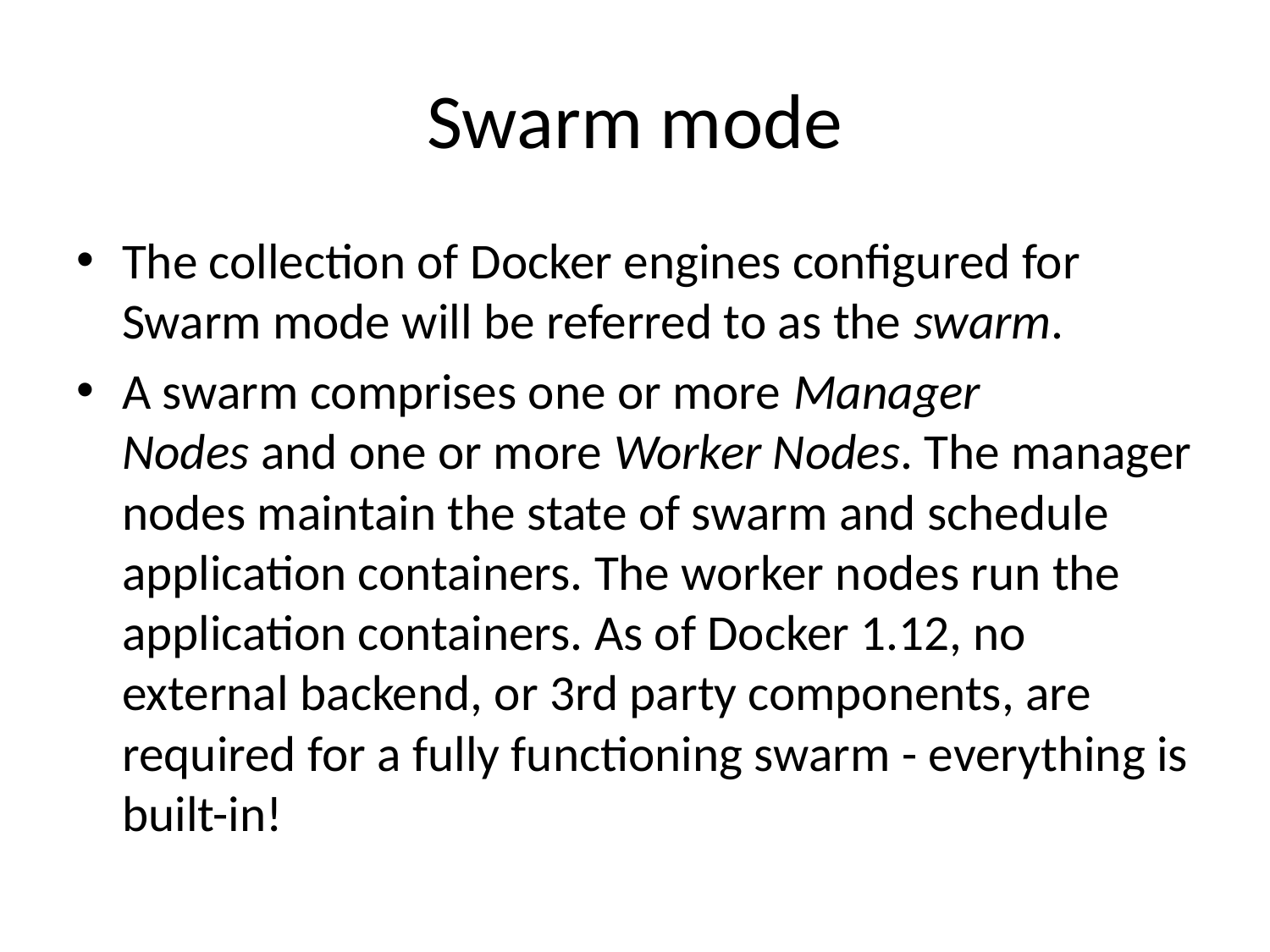

# Swarm mode
The collection of Docker engines configured for Swarm mode will be referred to as the swarm.
A swarm comprises one or more Manager Nodes and one or more Worker Nodes. The manager nodes maintain the state of swarm and schedule application containers. The worker nodes run the application containers. As of Docker 1.12, no external backend, or 3rd party components, are required for a fully functioning swarm - everything is built-in!